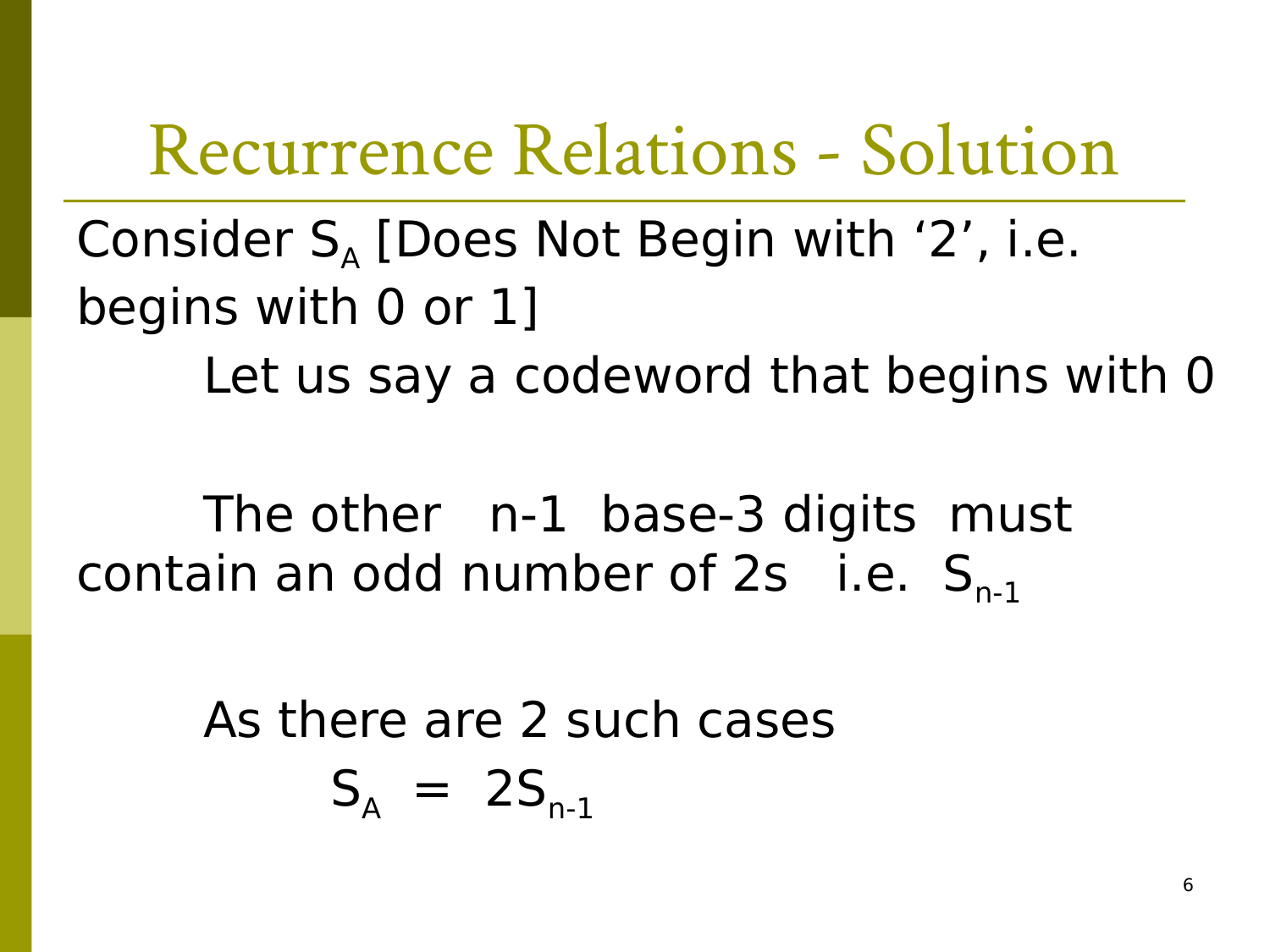

# Recurrence Relations - Solution
Consider SA [Does Not Begin with ‘2’, i.e. begins with 0 or 1]
	Let us say a codeword that begins with 0

	The other   n-1  base-3 digits  must 	contain an odd number of 2s   i.e.  Sn-1

	As there are 2 such cases
		SA  =  2Sn-1
6